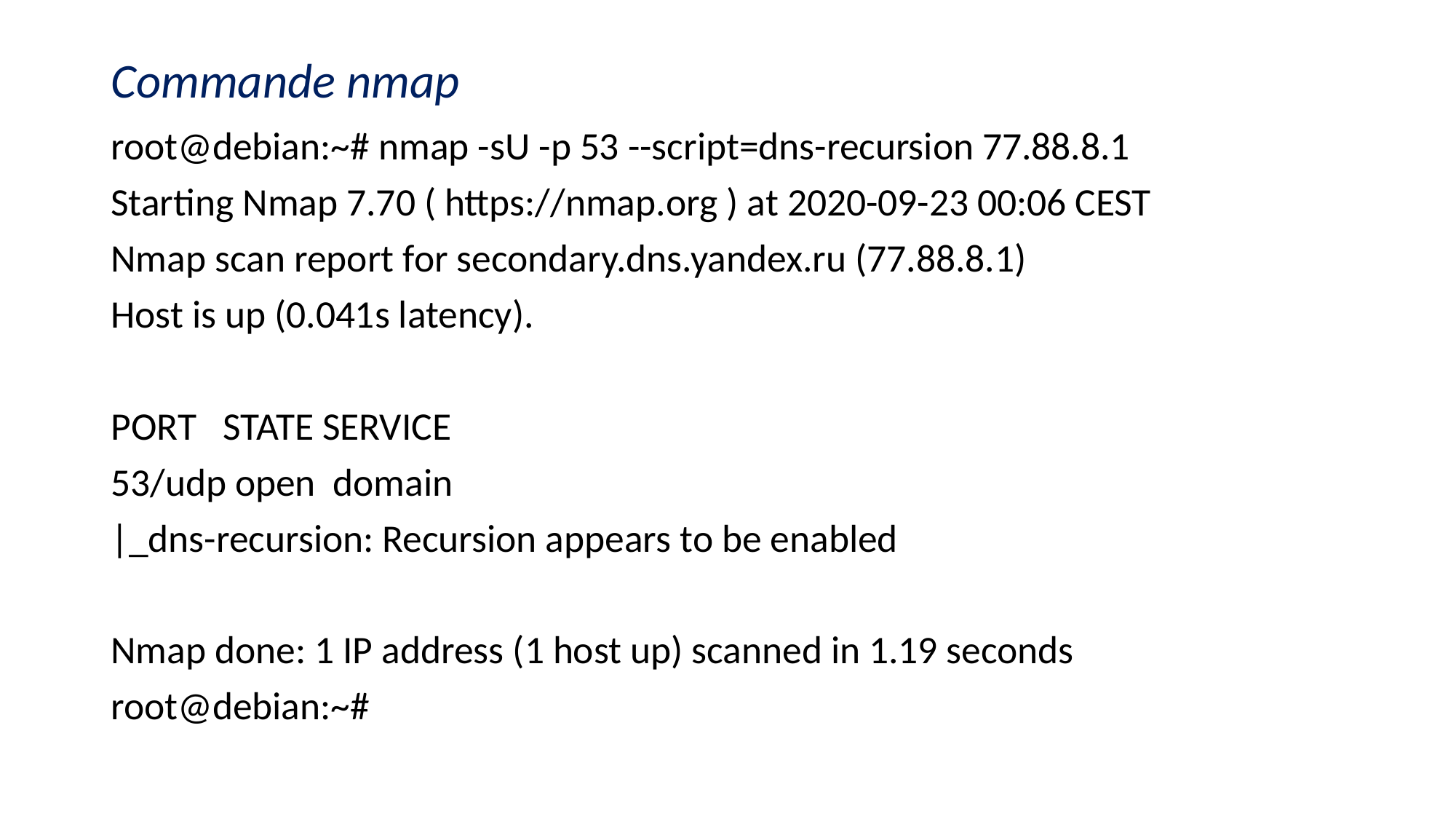

# Commande nmap
root@debian:~# nmap -sU -p 53 --script=dns-recursion 77.88.8.1
Starting Nmap 7.70 ( https://nmap.org ) at 2020-09-23 00:06 CEST
Nmap scan report for secondary.dns.yandex.ru (77.88.8.1)
Host is up (0.041s latency).

PORT   STATE SERVICE
53/udp open  domain
|_dns-recursion: Recursion appears to be enabled

Nmap done: 1 IP address (1 host up) scanned in 1.19 seconds
root@debian:~#